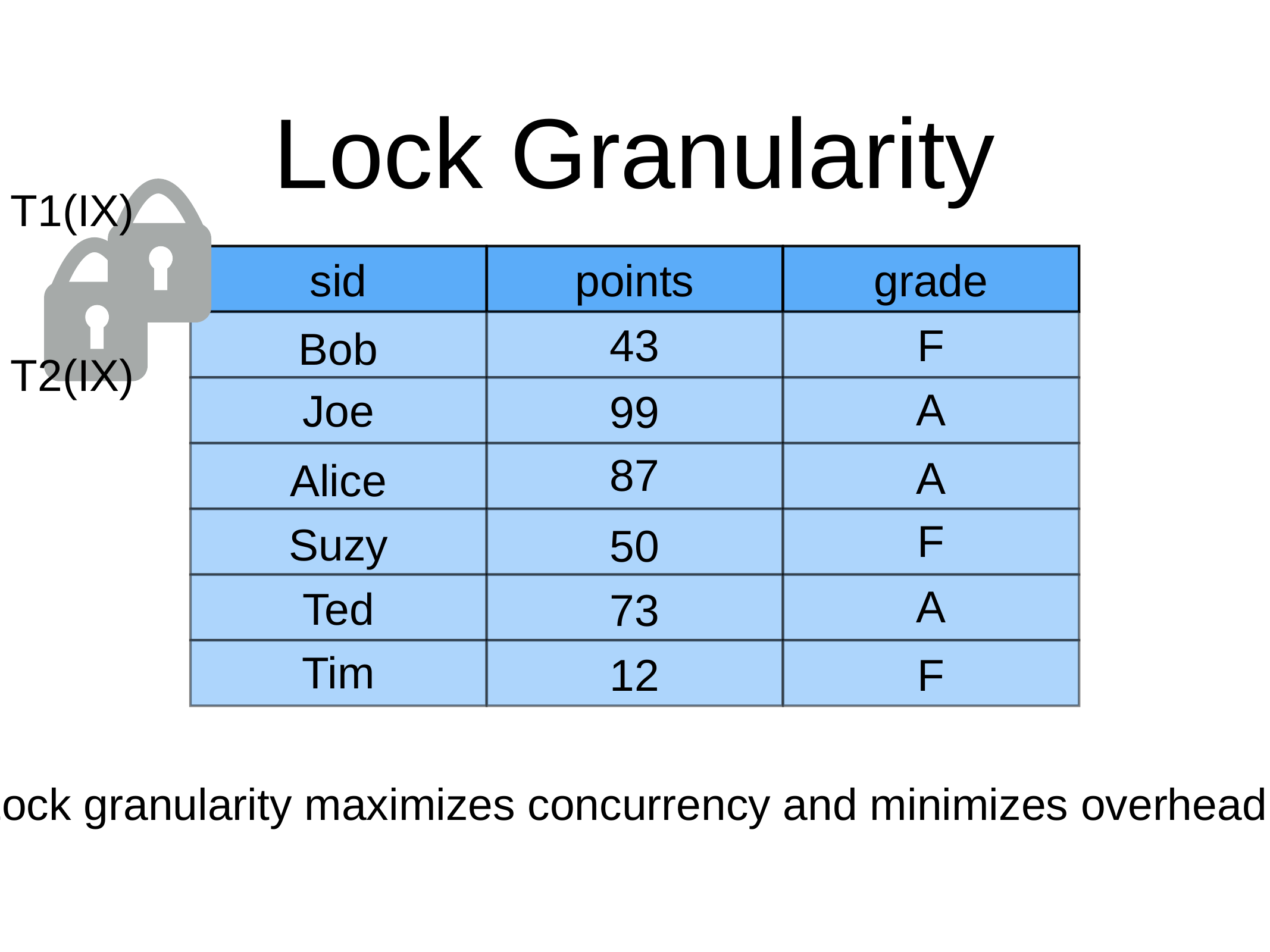

# Lock Granularity
T1(IX)

sid
points
grade

43
F

Bob
T2(IX)
A
Joe

99
87

A
Alice
F

Suzy
50
A

Ted
73
Tim

12
F
Lock granularity maximizes concurrency and minimizes overhead.